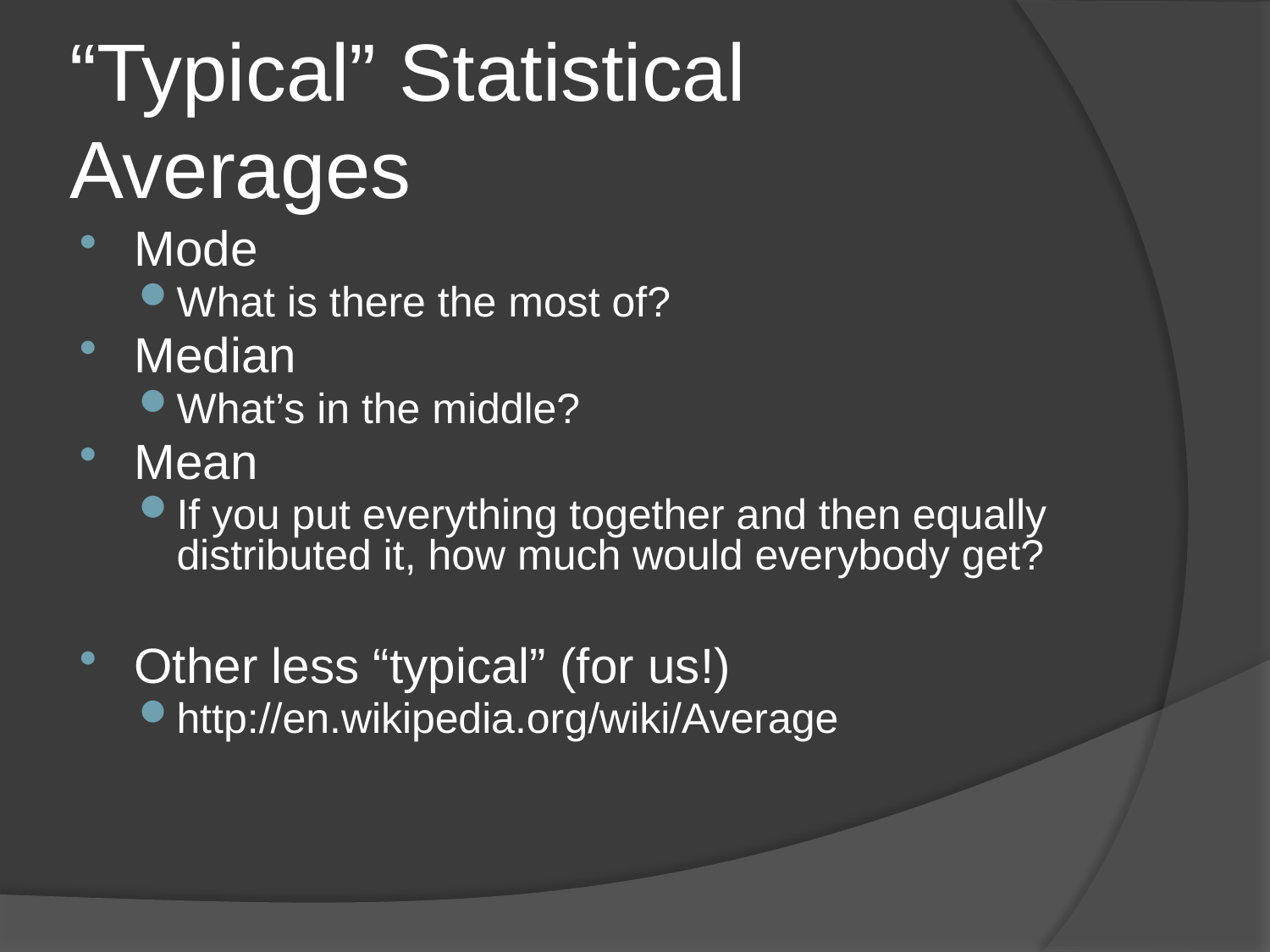

# “Typical” Statistical Averages
Mode
What is there the most of?
Median
What’s in the middle?
Mean
If you put everything together and then equally distributed it, how much would everybody get?

Other less “typical” (for us!)
http://en.wikipedia.org/wiki/Average